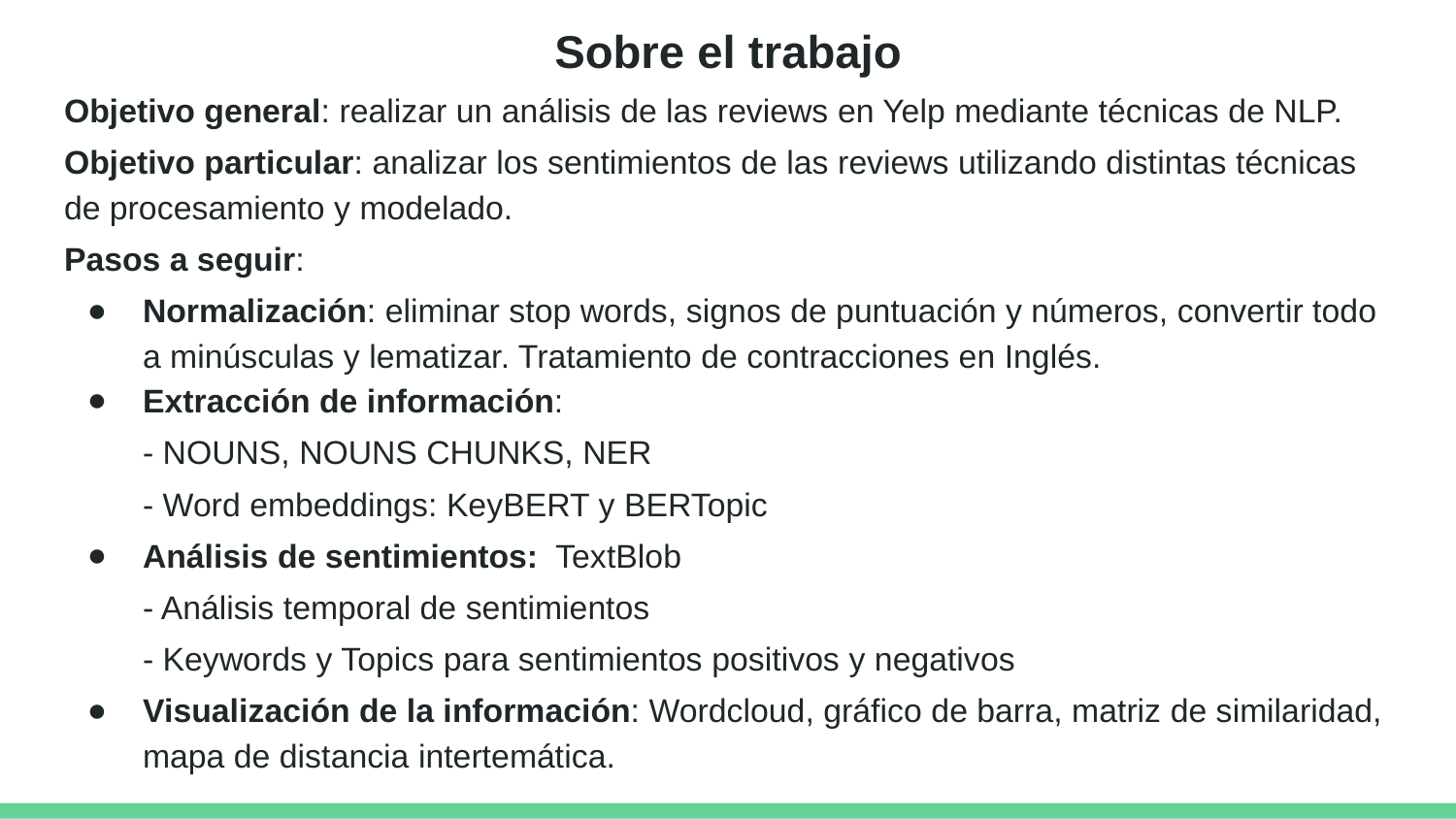

Sobre el trabajo
Objetivo general: realizar un análisis de las reviews en Yelp mediante técnicas de NLP.
Objetivo particular: analizar los sentimientos de las reviews utilizando distintas técnicas de procesamiento y modelado.
Pasos a seguir:
Normalización: eliminar stop words, signos de puntuación y números, convertir todo a minúsculas y lematizar. Tratamiento de contracciones en Inglés.
Extracción de información:
- NOUNS, NOUNS CHUNKS, NER
- Word embeddings: KeyBERT y BERTopic
Análisis de sentimientos:  TextBlob
- Análisis temporal de sentimientos
- Keywords y Topics para sentimientos positivos y negativos
Visualización de la información: Wordcloud, gráfico de barra, matriz de similaridad, mapa de distancia intertemática.